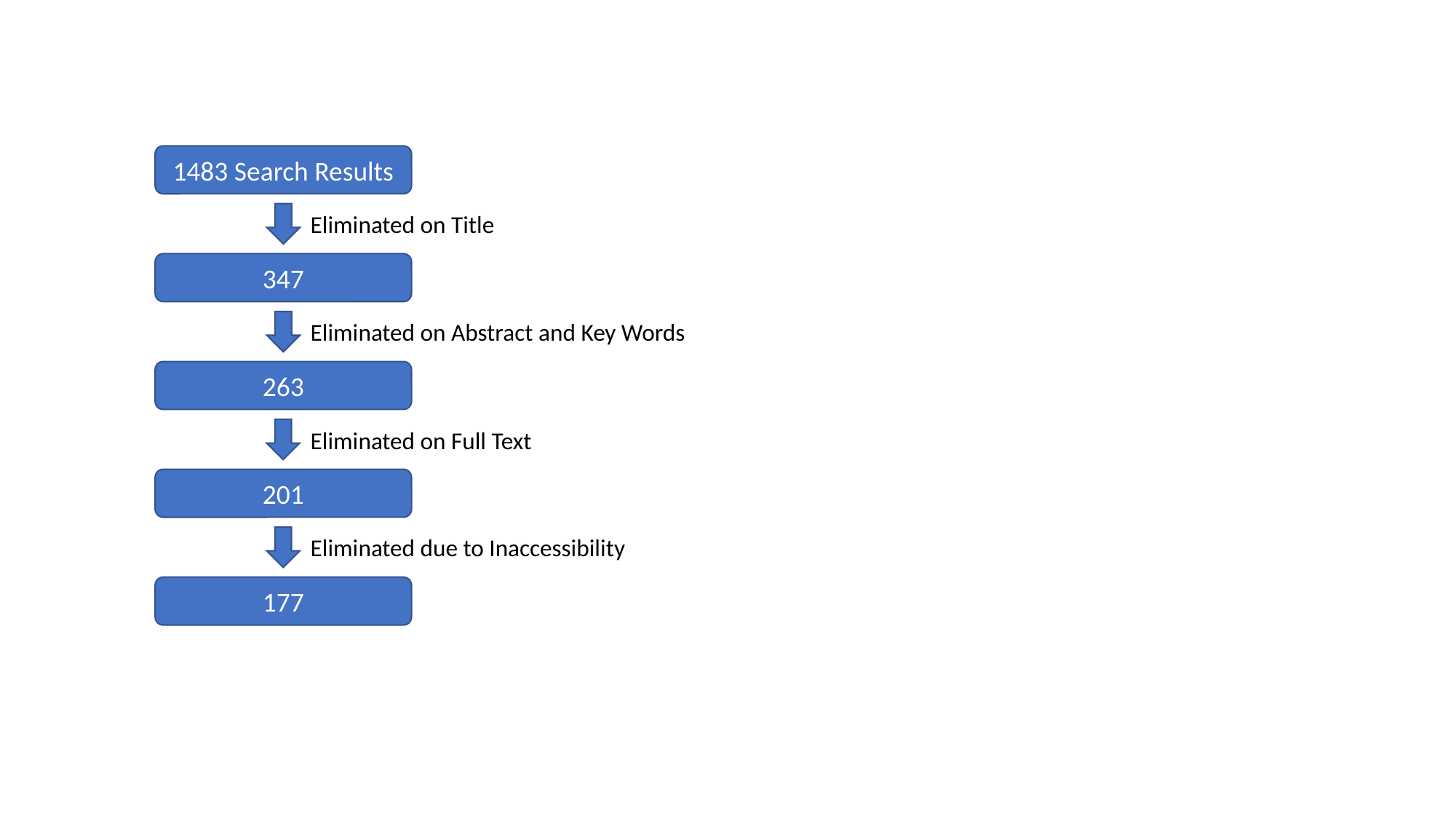

1483 Search Results
Eliminated on Title

347

Eliminated on Abstract and Key Words
263

Eliminated on Full Text
201

Eliminated due to Inaccessibility
177